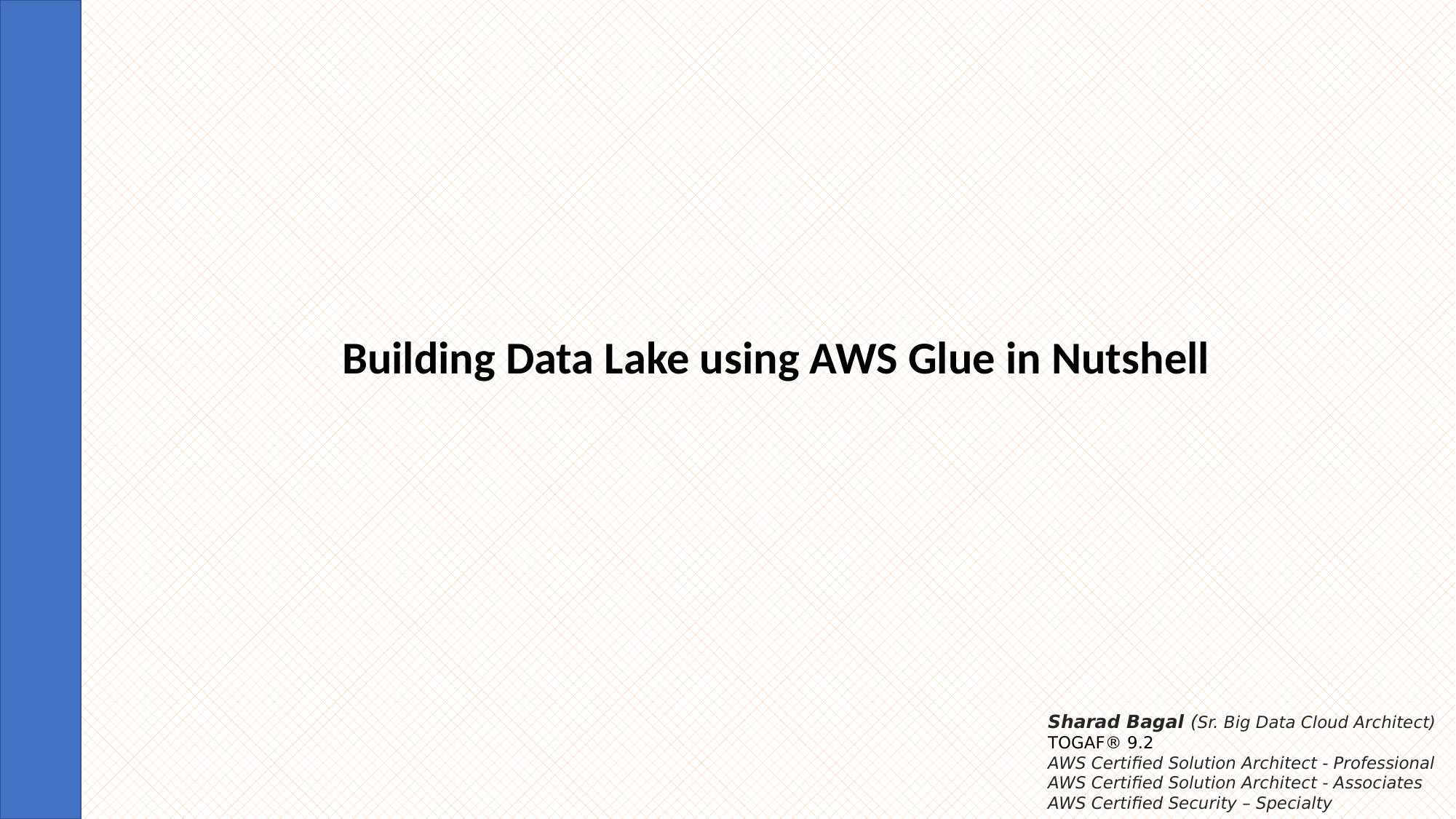

Building Data Lake using AWS Glue in Nutshell
Sharad Bagal (Sr. Big Data Cloud Architect)
TOGAF® 9.2
AWS Certified Solution Architect - Professional
AWS Certified Solution Architect - Associates
AWS Certified Security – Specialty